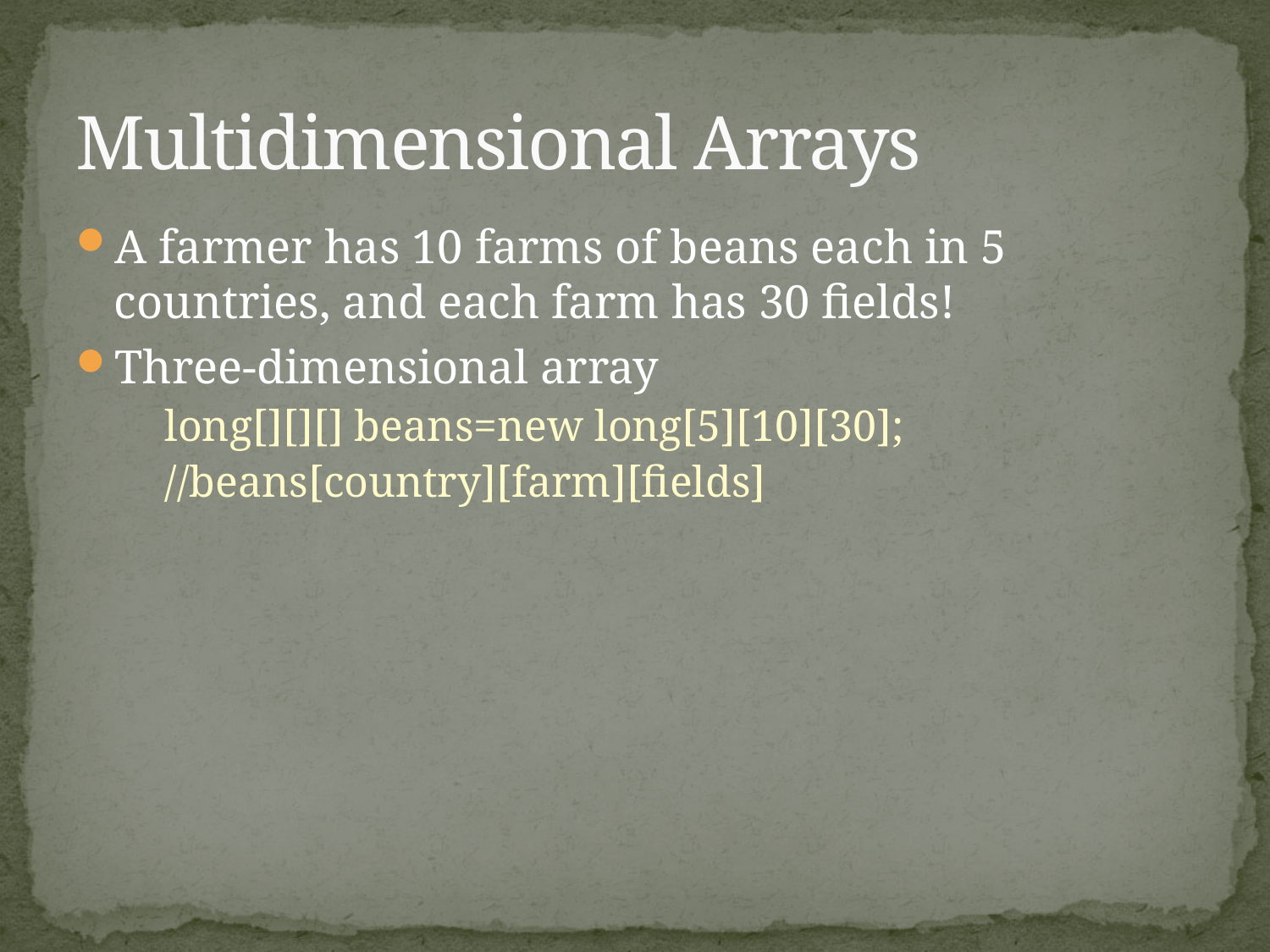

# Multidimensional Arrays
A farmer has 10 farms of beans each in 5 countries, and each farm has 30 fields!
Three-dimensional array
	long[][][] beans=new long[5][10][30];
	//beans[country][farm][fields]